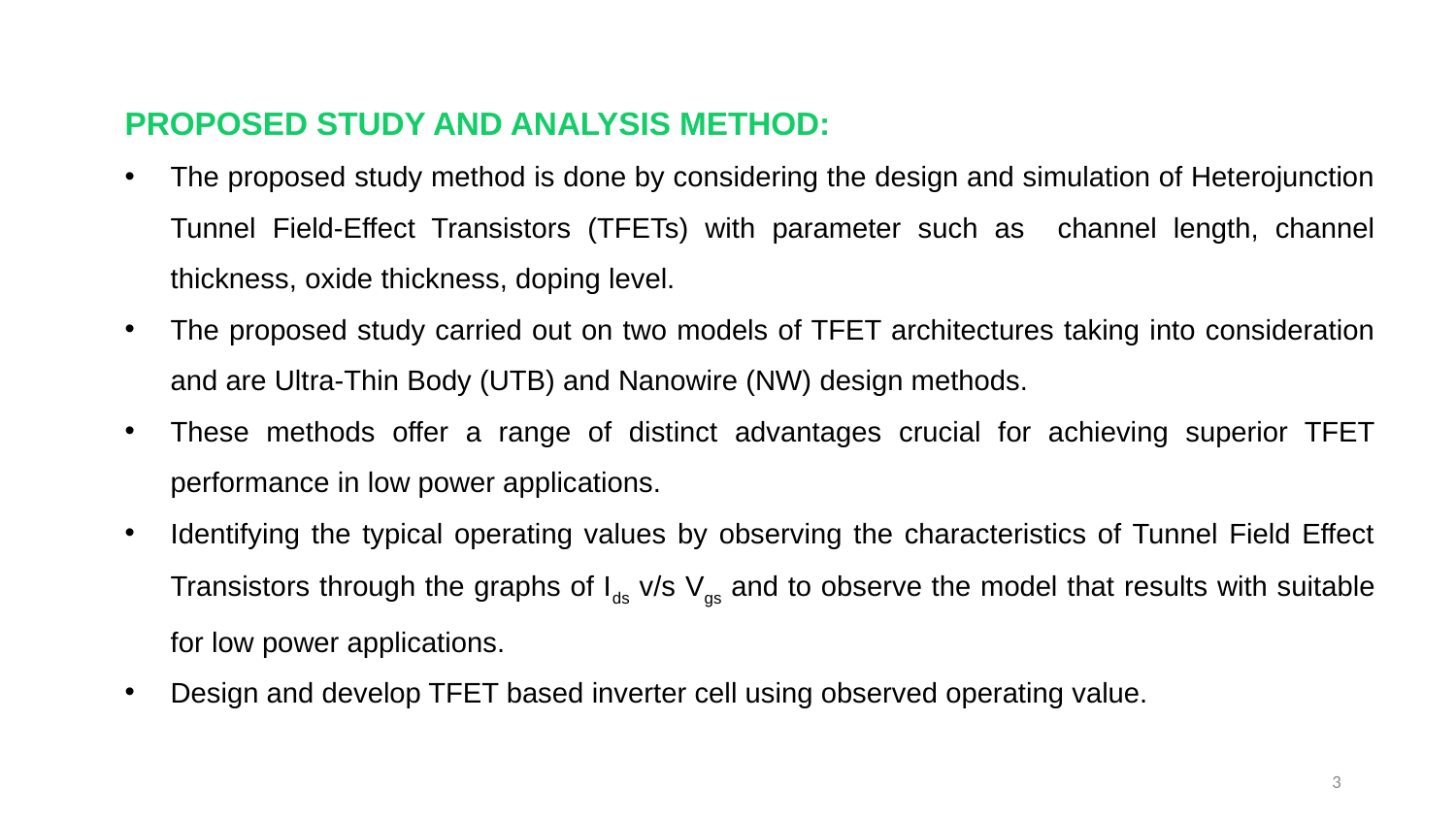

PROPOSED STUDY AND ANALYSIS METHOD:
The proposed study method is done by considering the design and simulation of Heterojunction Tunnel Field-Effect Transistors (TFETs) with parameter such as  channel length, channel thickness, oxide thickness, doping level.
The proposed study carried out on two models of TFET architectures taking into consideration and are Ultra-Thin Body (UTB) and Nanowire (NW) design methods.
These methods offer a range of distinct advantages crucial for achieving superior TFET performance in low power applications.
Identifying the typical operating values by observing the characteristics of Tunnel Field Effect Transistors through the graphs of Ids v/s Vgs and to observe the model that results with suitable for low power applications.
Design and develop TFET based inverter cell using observed operating value.

3